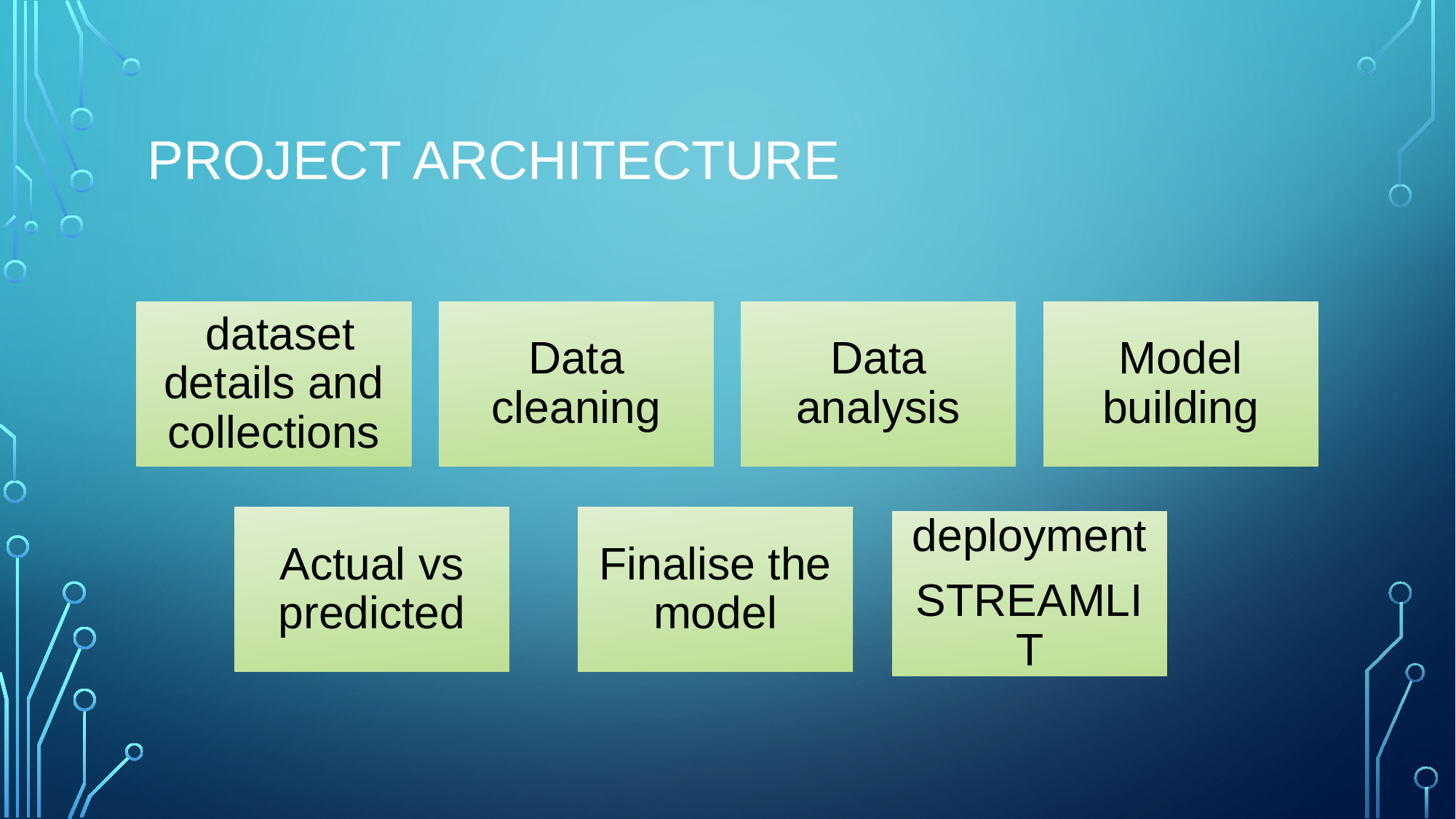

# Project architecture
 dataset details and collections
Data cleaning
Data analysis
Model building
Finalise the model
Actual vs predicted
deployment
STREAMLIT